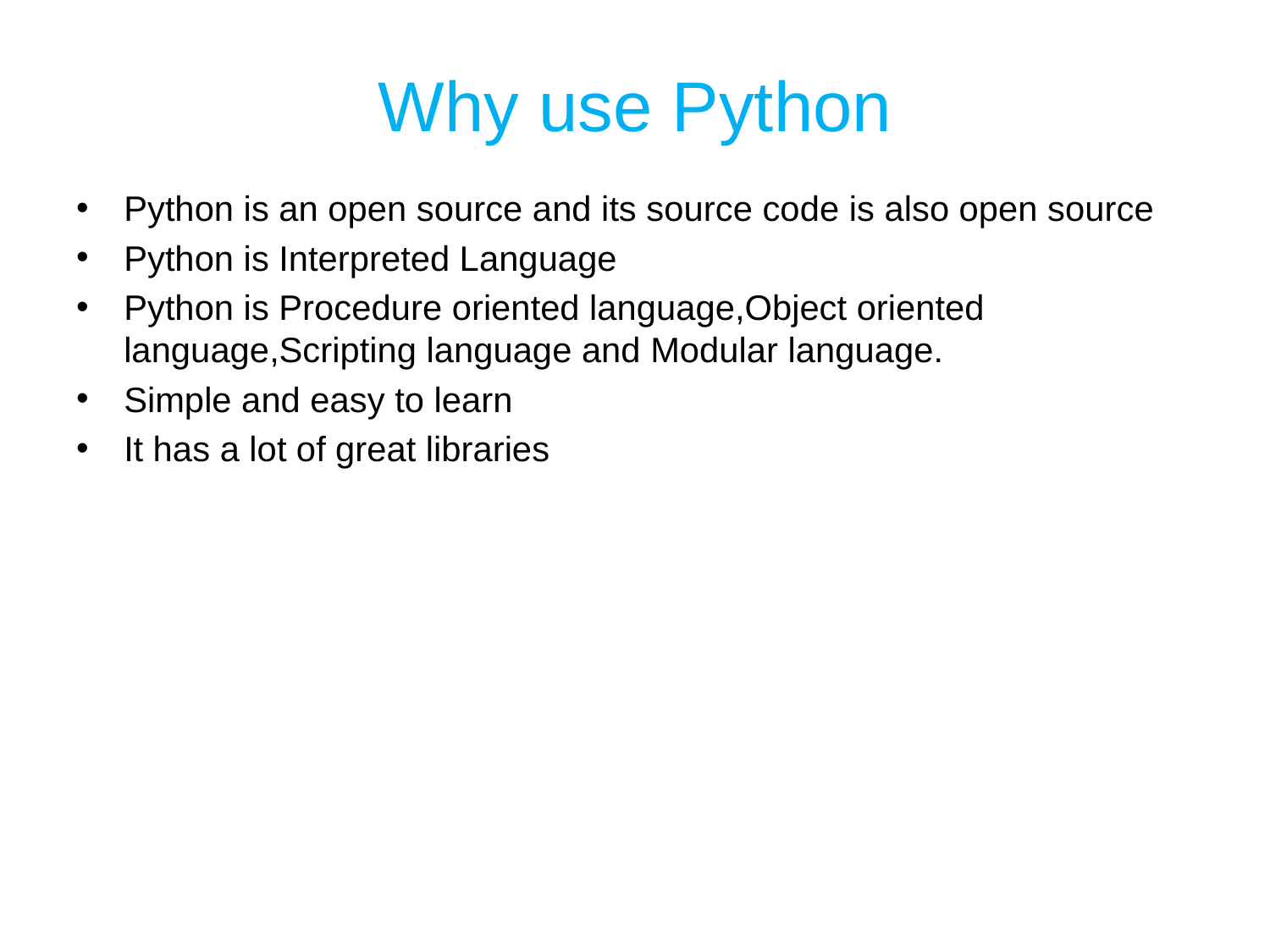

# Why use Python
Python is an open source and its source code is also open source
Python is Interpreted Language
Python is Procedure oriented language,Object oriented language,Scripting language and Modular language.
Simple and easy to learn
It has a lot of great libraries